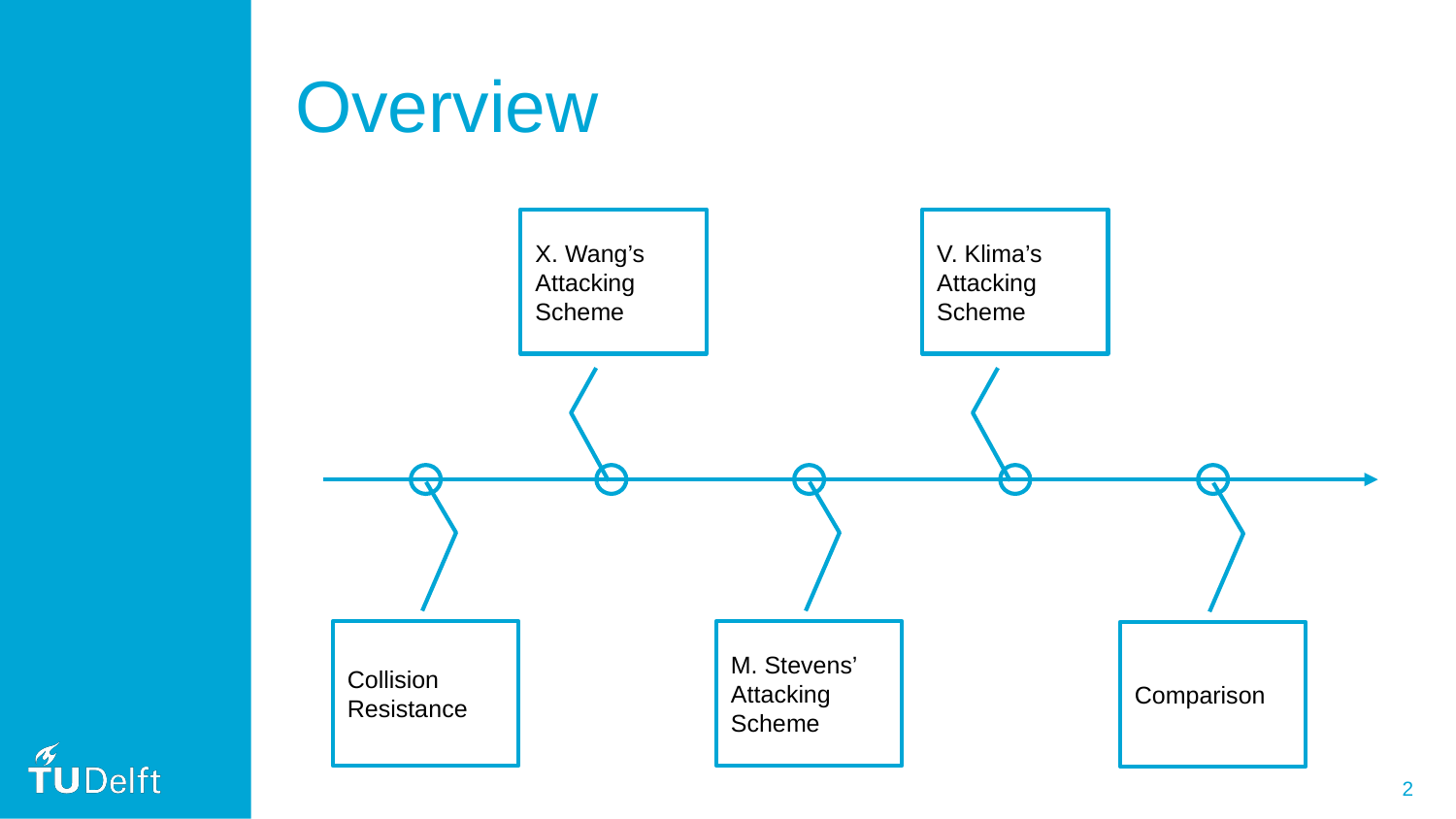

# Overview
X. Wang’s Attacking Scheme
V. Klima’s Attacking Scheme

Collision Resistance
M. Stevens’ Attacking
Scheme
Comparison